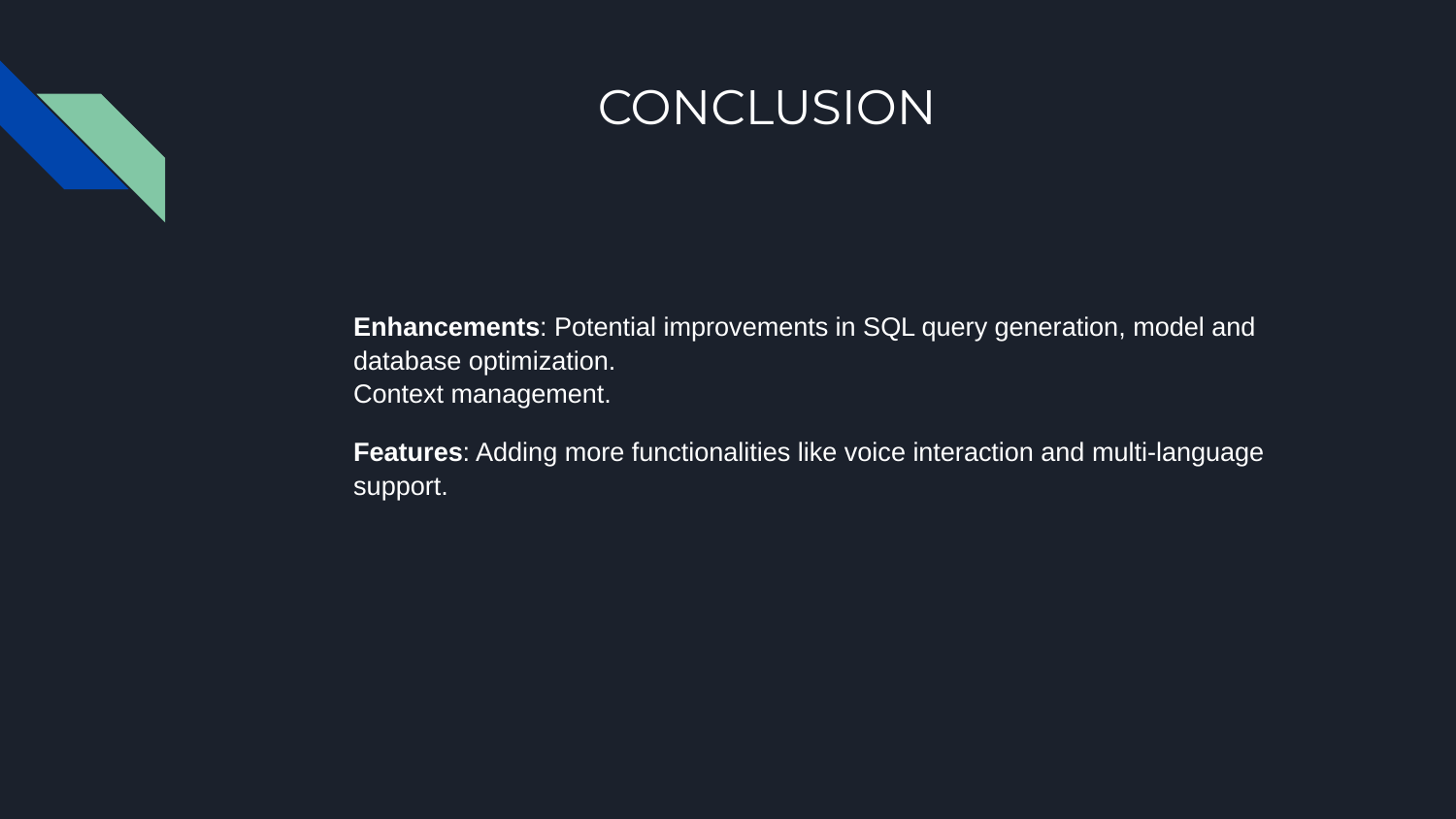

# CONCLUSION
Enhancements: Potential improvements in SQL query generation, model and database optimization.
Context management.
Features: Adding more functionalities like voice interaction and multi-language support.